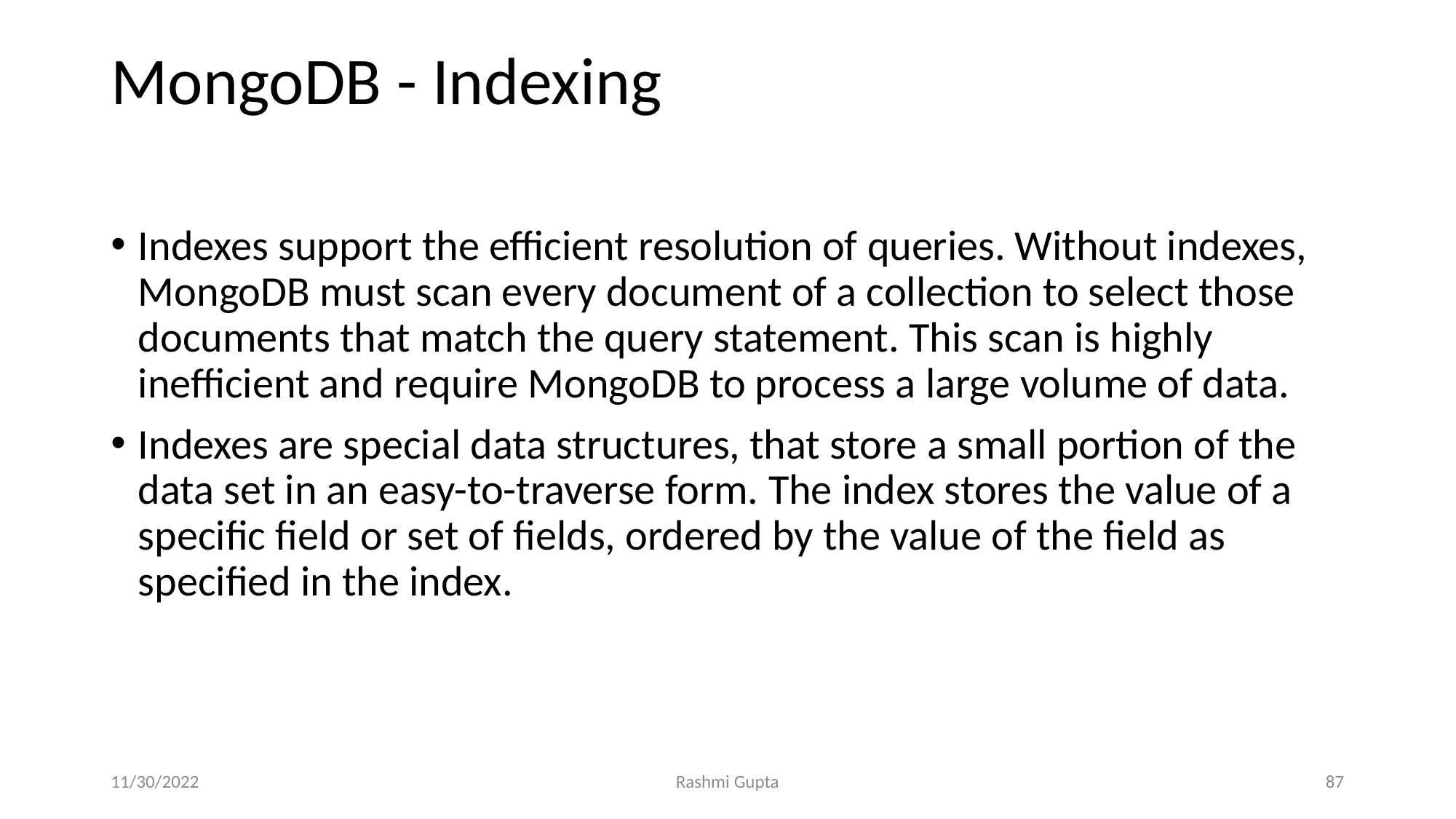

# MongoDB - Indexing
Indexes support the efficient resolution of queries. Without indexes, MongoDB must scan every document of a collection to select those documents that match the query statement. This scan is highly inefficient and require MongoDB to process a large volume of data.
Indexes are special data structures, that store a small portion of the data set in an easy-to-traverse form. The index stores the value of a specific field or set of fields, ordered by the value of the field as specified in the index.

11/30/2022
Rashmi Gupta
87